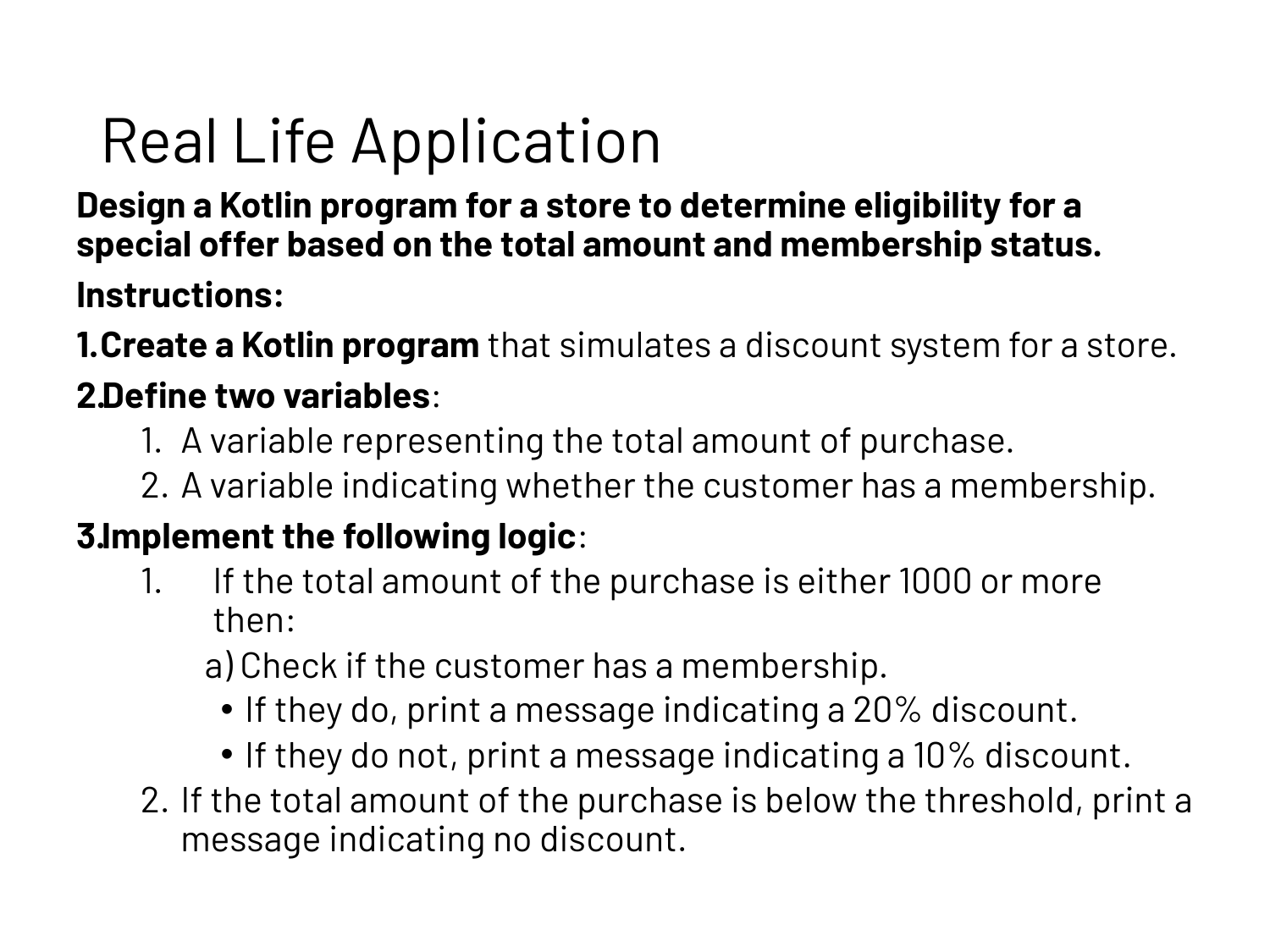

# Real Life Application
Design a Kotlin program for a store to determine eligibility for a special offer based on the total amount and membership status.
Instructions:
Create a Kotlin program that simulates a discount system for a store.
Define two variables:
A variable representing the total amount of purchase.
A variable indicating whether the customer has a membership.
Implement the following logic:
If the total amount of the purchase is either 1000 or more then:
a) Check if the customer has a membership.
If they do, print a message indicating a 20% discount.
If they do not, print a message indicating a 10% discount.
If the total amount of the purchase is below the threshold, print a message indicating no discount.